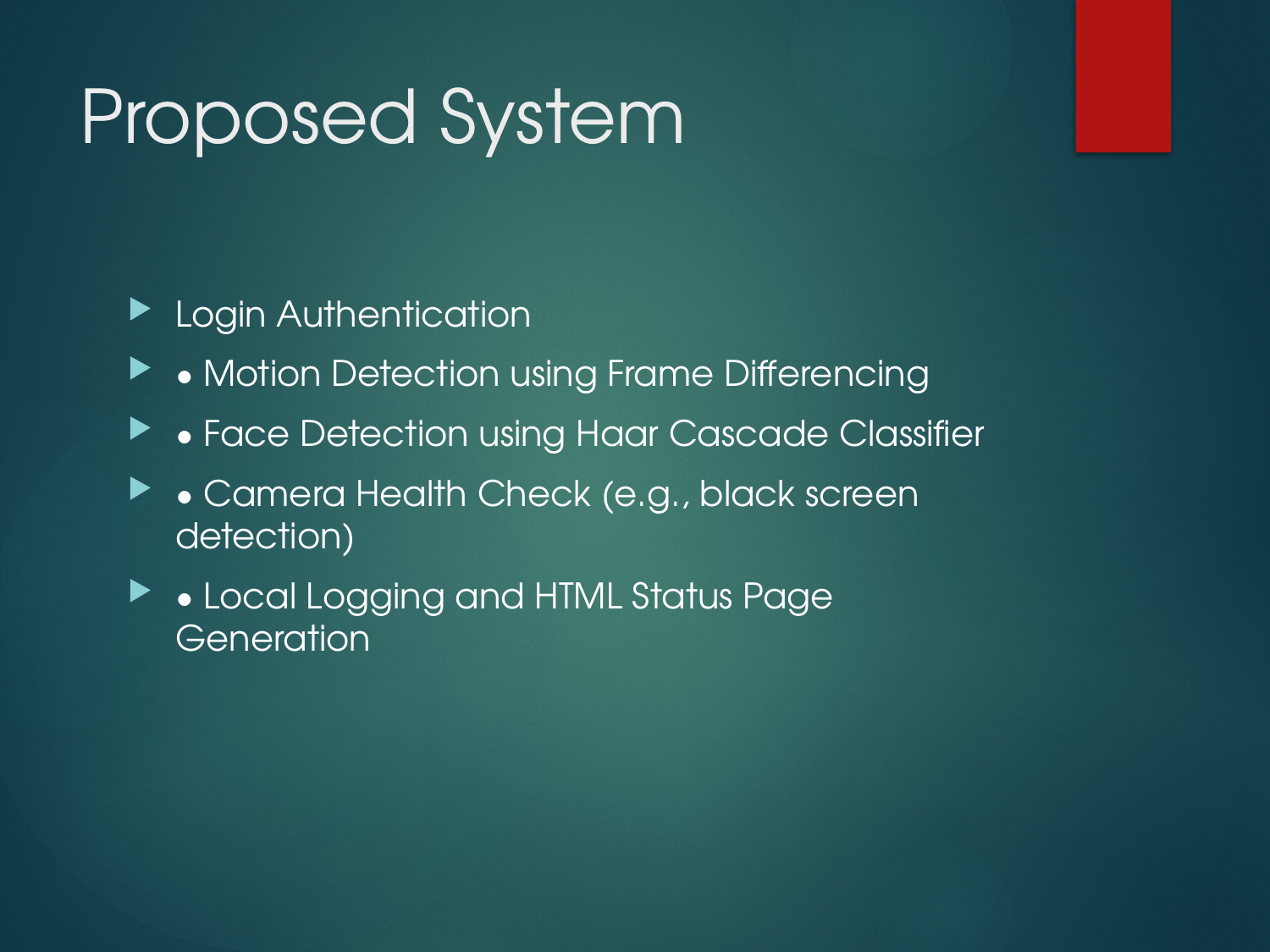

# Proposed System
Login Authentication
• Motion Detection using Frame Differencing
• Face Detection using Haar Cascade Classifier
• Camera Health Check (e.g., black screen detection)
• Local Logging and HTML Status Page Generation